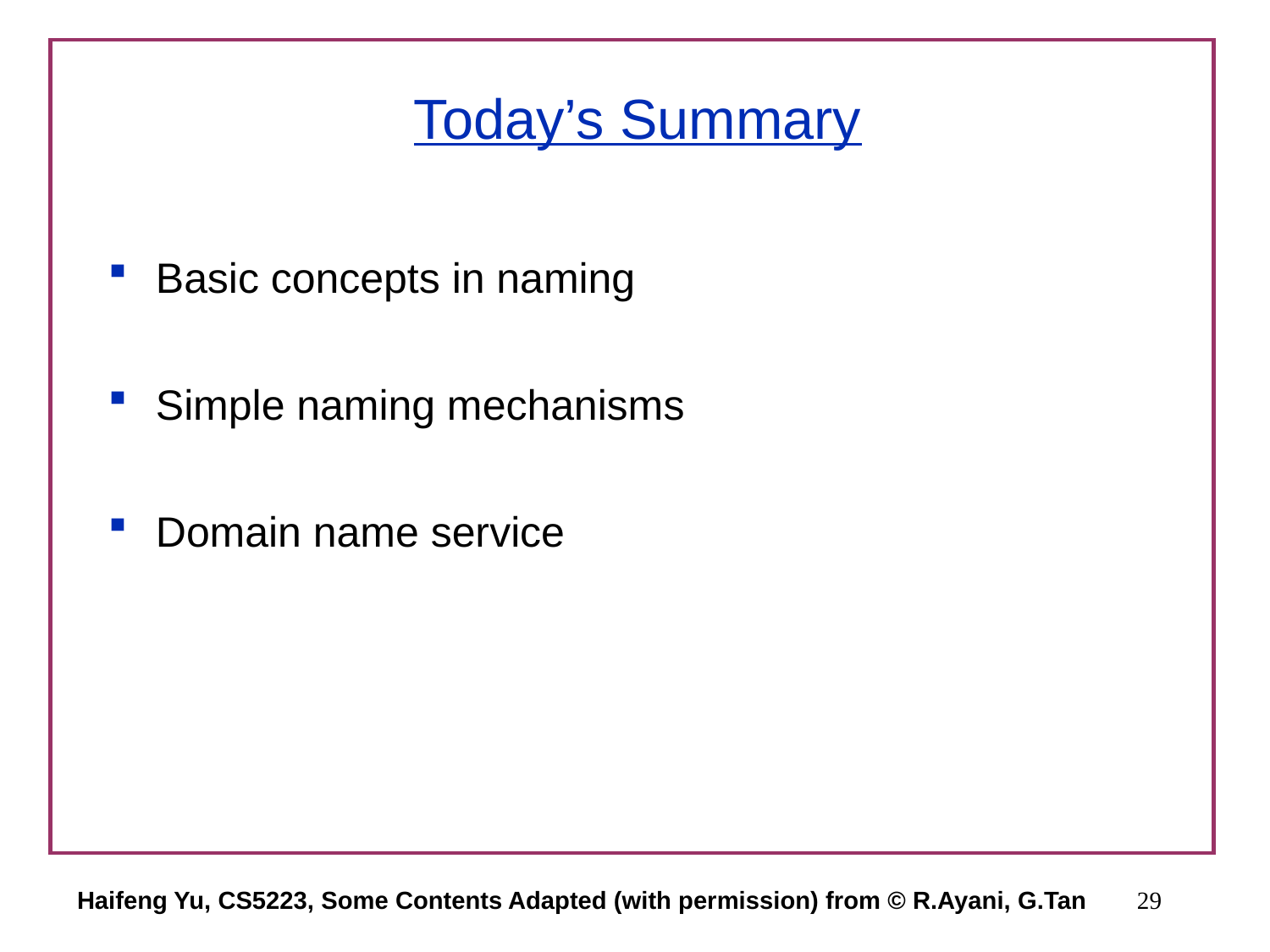

# Today’s Summary

Basic concepts in naming

Simple naming mechanisms

Domain name service
Haifeng Yu, CS5223, Some Contents Adapted (with permission) from © R.Ayani, G.Tan
29